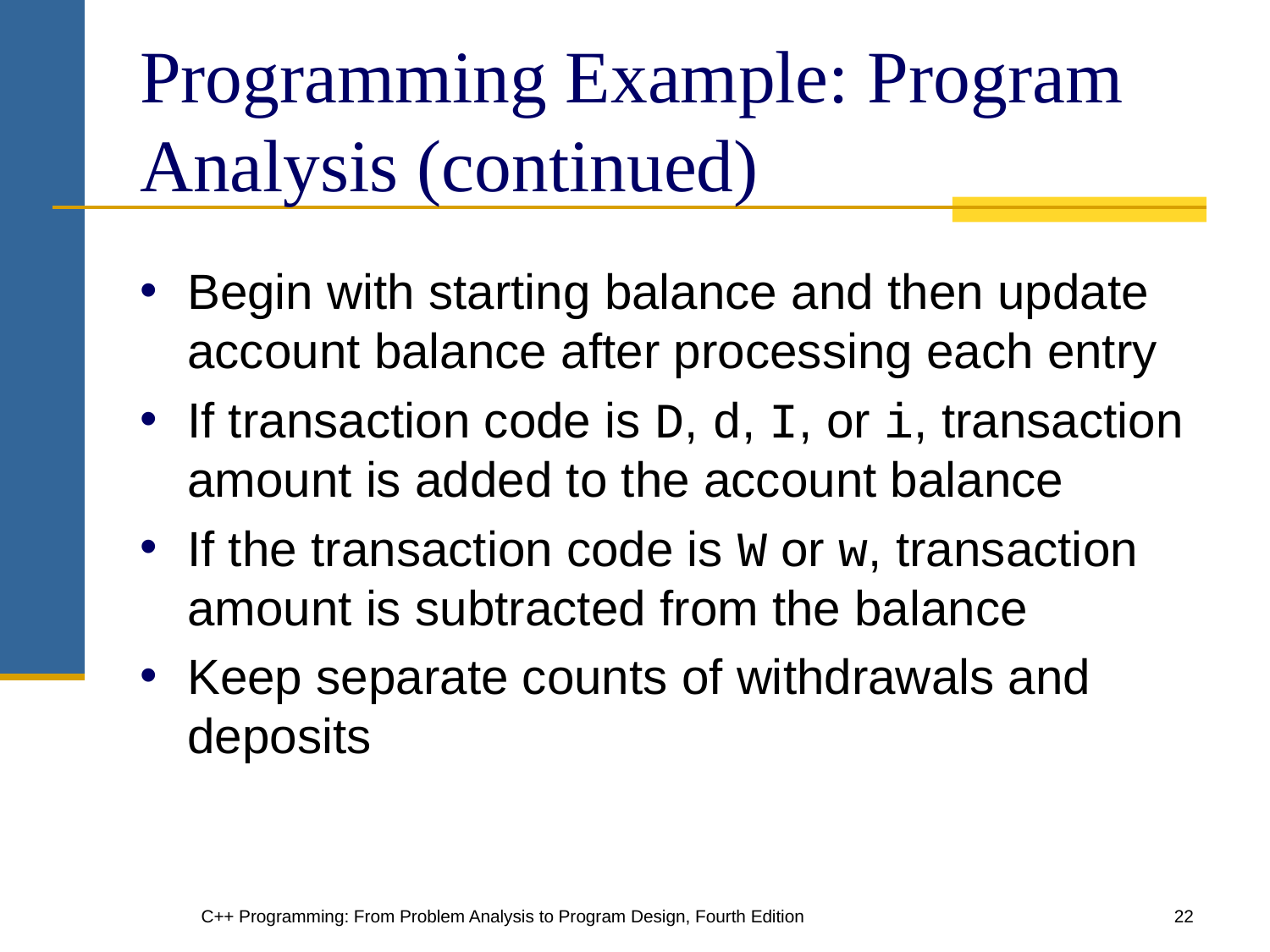

# Programming Example: Program Analysis (continued)
Begin with starting balance and then update  account balance after processing each entry
If transaction code is D, d, I, or i, transaction amount is added to the account balance
If the transaction code is W or w, transaction amount is subtracted from the balance
Keep separate counts of withdrawals and deposits
C++ Programming: From Problem Analysis to Program Design, Fourth Edition
22